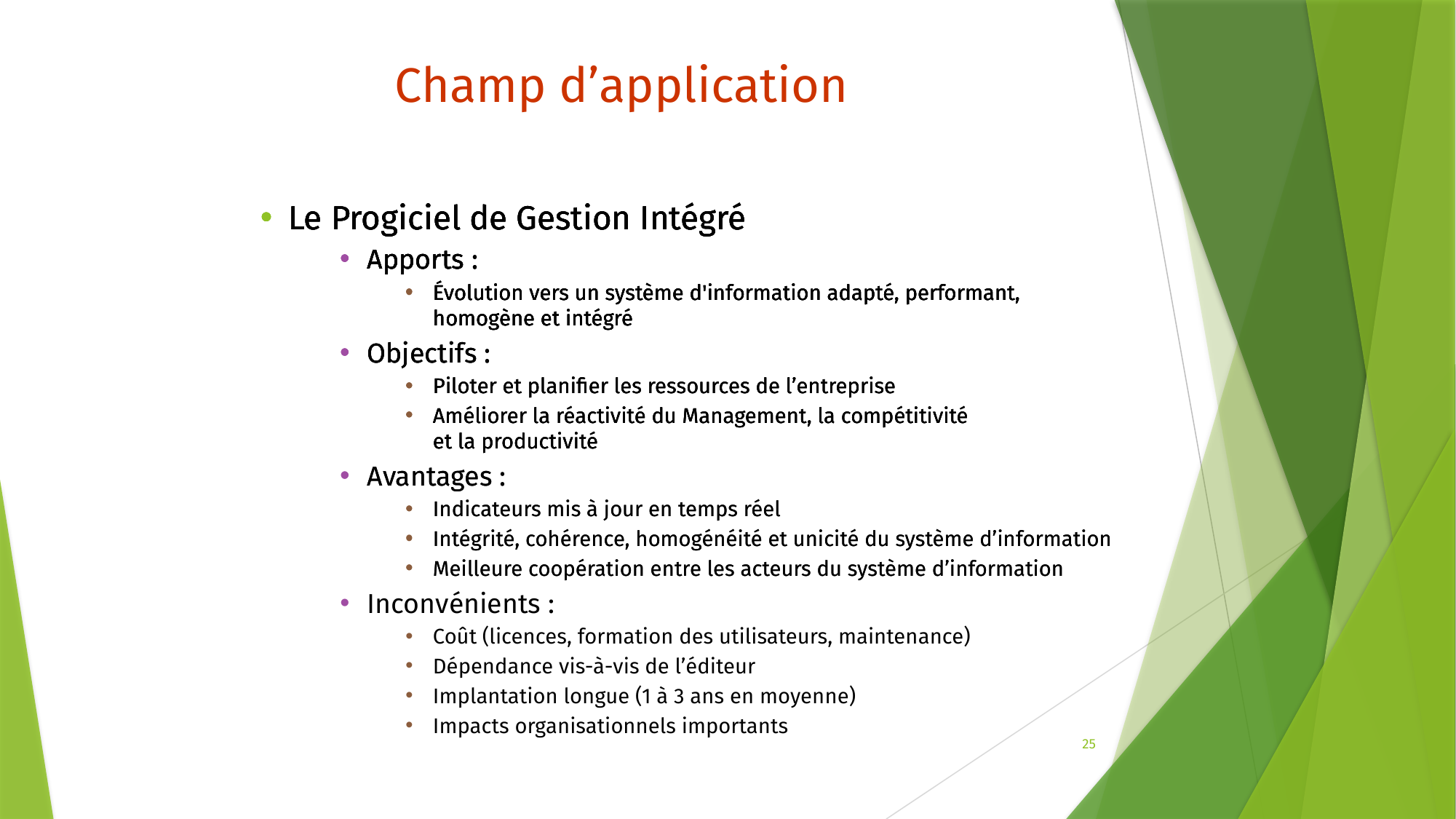

# Champ d’application
Le Progiciel de Gestion Intégré
Apports :
Évolution vers un système d'information adapté, performant,
homogène et intégré
Objectifs :
Piloter et planifier les ressources de l’entreprise
Améliorer la réactivité du Management, la compétitivité
et la productivité
Avantages :
Indicateurs mis à jour en temps réel
Intégrité, cohérence, homogénéité et unicité du système d’information
Meilleure coopération entre les acteurs du système d’information
Inconvénients :
Coût (licences, formation des utilisateurs, maintenance)
Dépendance vis-à-vis de l’éditeur
Implantation longue (1 à 3 ans en moyenne)
Impacts organisationnels importants
Le Progiciel de Gestion Intégré
Apports :
Évolution vers un système d'information adapté, performant,
homogène et intégré
Le Progiciel de Gestion Intégré
Apports :
Évolution vers un système d'information adapté, performant,
homogène et intégré
Objectifs :
Piloter et planifier les ressources de l’entreprise
Améliorer la réactivité du Management, la compétitivité
et la productivité
Le Progiciel de Gestion Intégré
Apports :
Évolution vers un système d'information adapté, performant,
homogène et intégré
Objectifs :
Piloter et planifier les ressources de l’entreprise
Améliorer la réactivité du Management, la compétitivité
et la productivité
Avantages :
Indicateurs mis à jour en temps réel
Intégrité, cohérence, homogénéité et unicité du système d’information
Meilleure coopération entre les acteurs du système d’information
25